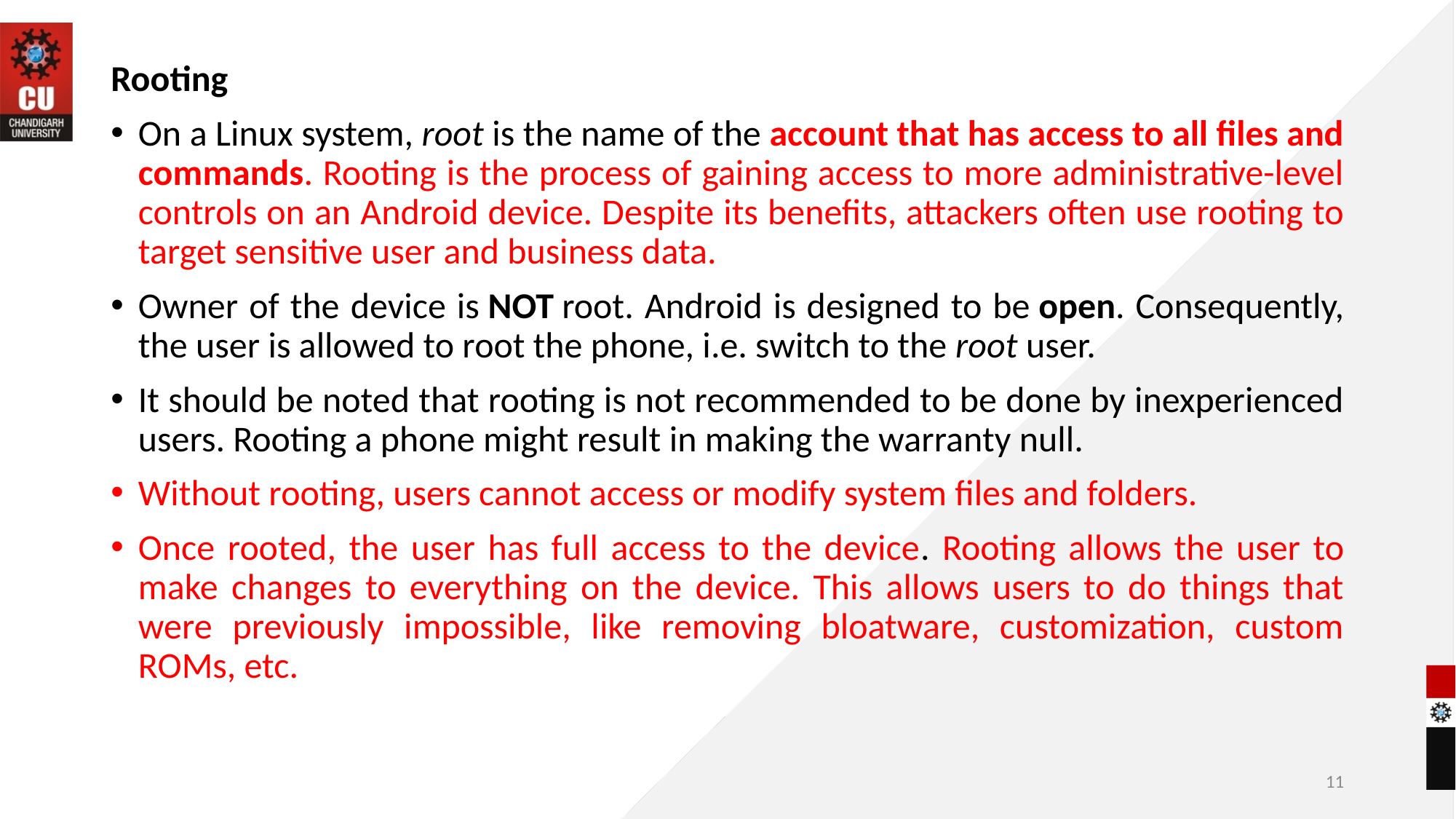

Rooting
On a Linux system, root is the name of the account that has access to all files and commands. Rooting is the process of gaining access to more administrative-level controls on an Android device. Despite its benefits, attackers often use rooting to target sensitive user and business data.
Owner of the device is NOT root. Android is designed to be open. Consequently, the user is allowed to root the phone, i.e. switch to the root user.
It should be noted that rooting is not recommended to be done by inexperienced users. Rooting a phone might result in making the warranty null.
Without rooting, users cannot access or modify system files and folders.
Once rooted, the user has full access to the device. Rooting allows the user to make changes to everything on the device. This allows users to do things that were previously impossible, like removing bloatware, customization, custom ROMs, etc.

11